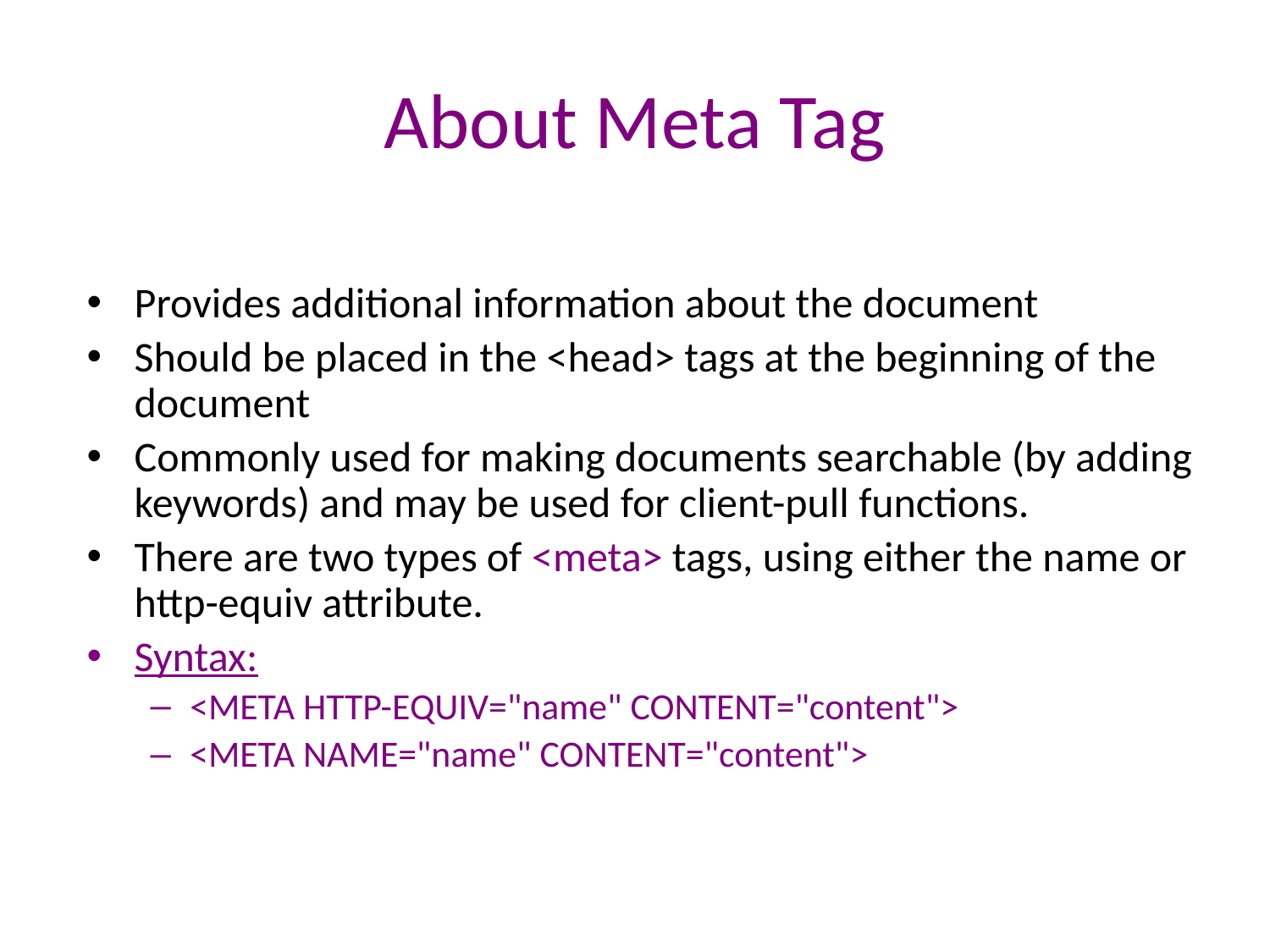

# About Meta Tag
Provides additional information about the document
Should be placed in the <head> tags at the beginning of the document
Commonly used for making documents searchable (by adding keywords) and may be used for client-pull functions.
There are two types of <meta> tags, using either the name or http-equiv attribute.
Syntax:
<META HTTP-EQUIV="name" CONTENT="content">
<META NAME="name" CONTENT="content">